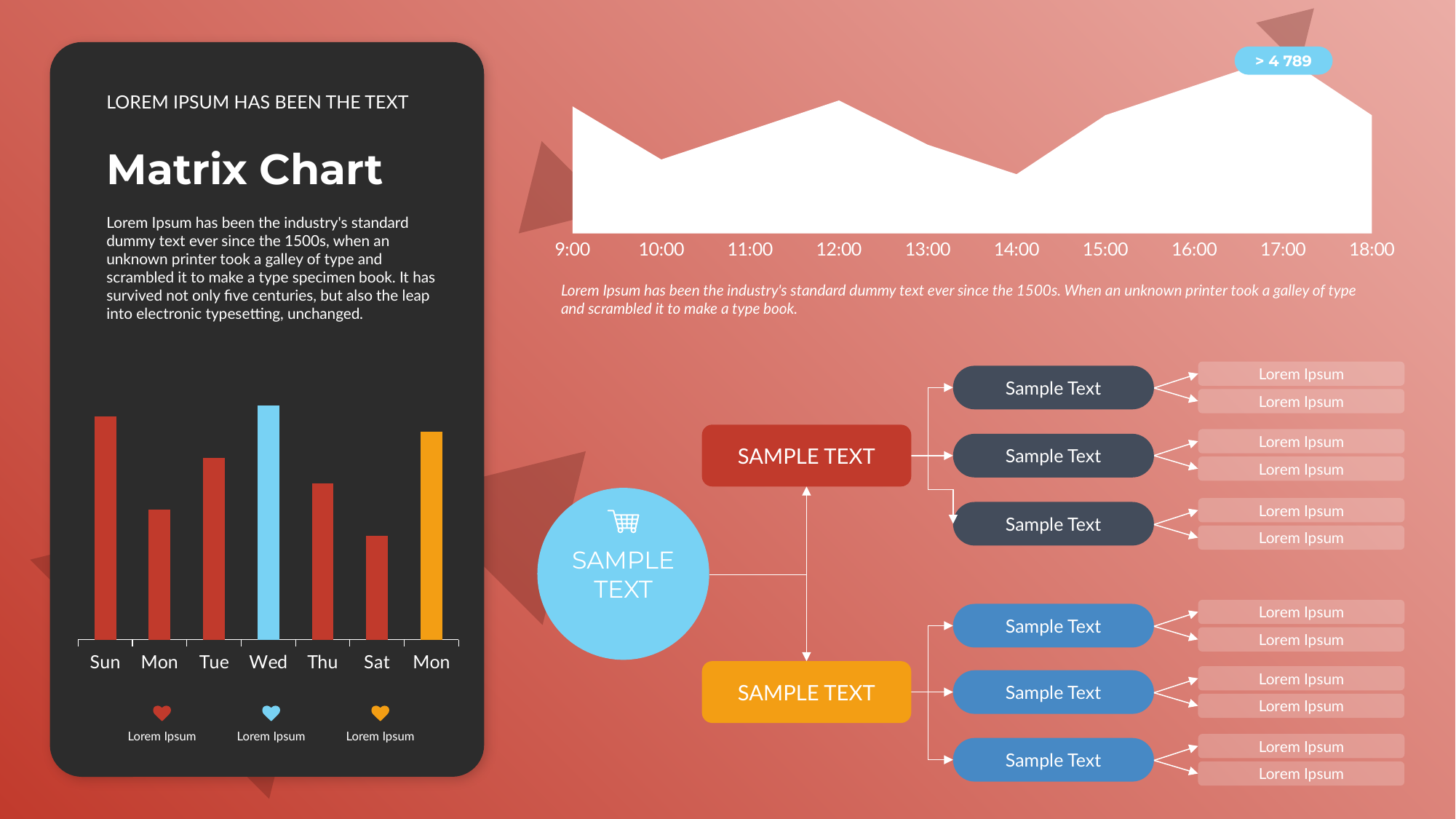

### Chart

| Category | Series 1 |
|---|---|
| 0.375 | 4.3 |
| 0.41666666666666669 | 2.5 |
| 0.45833333333333331 | 3.5 |
| 0.5 | 4.5 |
| 0.54166666666666663 | 3.0 |
| 0.58333333333333337 | 2.0 |
| 0.625 | 4.0 |
| 0.66666666666666663 | 5.0 |
| 0.70833333333333337 | 6.0 |
| 0.75 | 4.0 |
> 4 789
LOREM IPSUM HAS BEEN THE TEXT
Matrix Chart
Lorem Ipsum has been the industry's standard dummy text ever since the 1500s, when an unknown printer took a galley of type and scrambled it to make a type specimen book. It has survived not only five centuries, but also the leap into electronic typesetting, unchanged.
Lorem Ipsum has been the industry's standard dummy text ever since the 1500s. When an unknown printer took a galley of type and scrambled it to make a type book.
Lorem Ipsum
Lorem Ipsum
Sample Text

### Chart

| Category | Series 1 |
|---|---|
| Sun | 4.3 |
| Mon | 2.5 |
| Tue | 3.5 |
| Wed | 4.5 |
| Thu | 3.0 |
| Sat | 2.0 |
| Mon | 4.0 |
SAMPLE TEXT
Lorem Ipsum
Lorem Ipsum
Sample Text
SAMPLE TEXT
Lorem Ipsum
Lorem Ipsum
Sample Text

Lorem Ipsum
Lorem Ipsum
Sample Text
SAMPLE TEXT
Lorem Ipsum
Lorem Ipsum
Sample Text

Lorem Ipsum
Lorem Ipsum
Lorem Ipsum
Lorem Ipsum
Lorem Ipsum
Sample Text